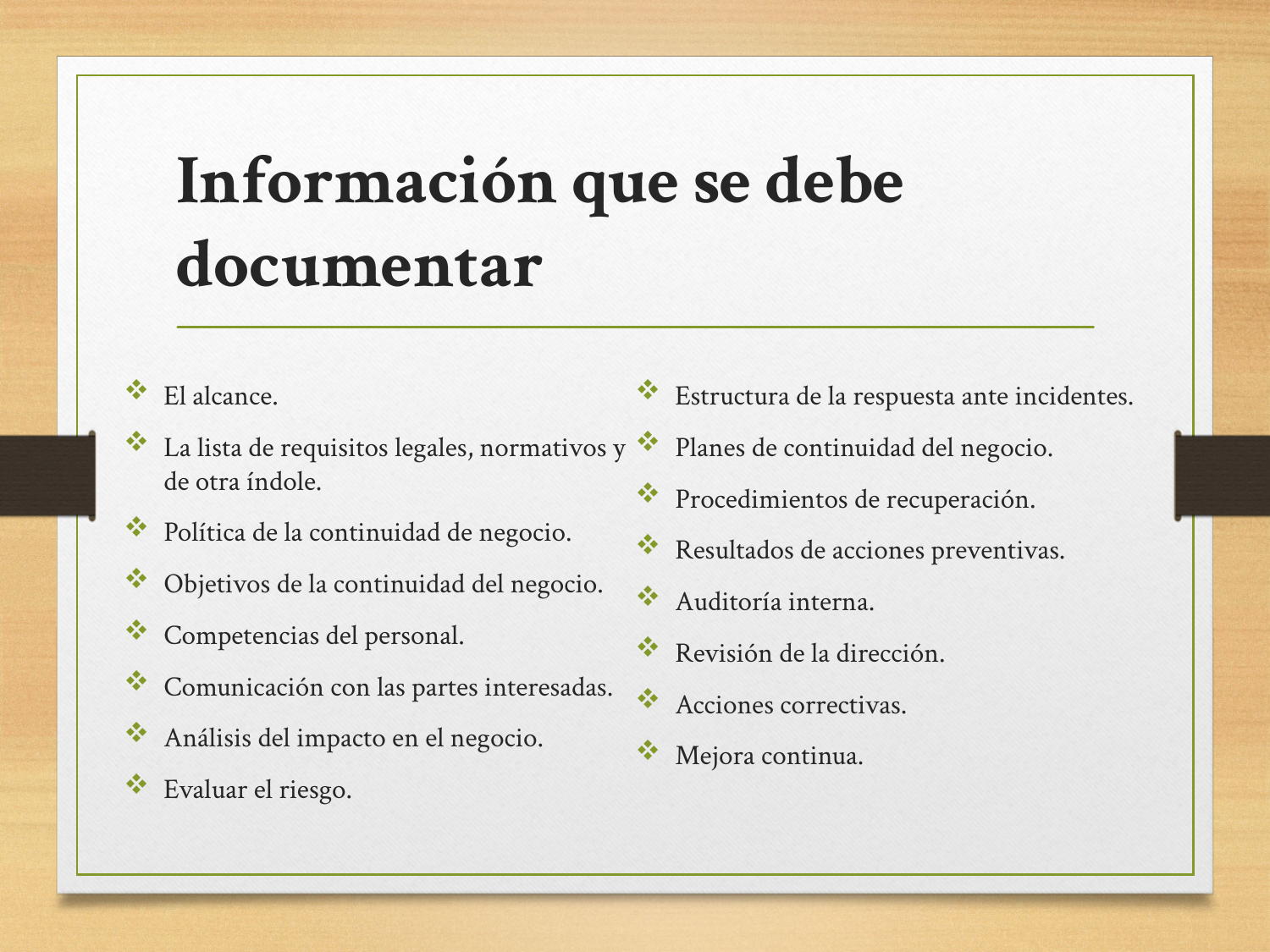

# Información que se debe documentar
El alcance.
La lista de requisitos legales, normativos y de otra índole.
Política de la continuidad de negocio.
Objetivos de la continuidad del negocio.
Competencias del personal.
Comunicación con las partes interesadas.
Análisis del impacto en el negocio.
Evaluar el riesgo.
Estructura de la respuesta ante incidentes.
Planes de continuidad del negocio.
Procedimientos de recuperación.
Resultados de acciones preventivas.
Auditoría interna.
Revisión de la dirección.
Acciones correctivas.
Mejora continua.